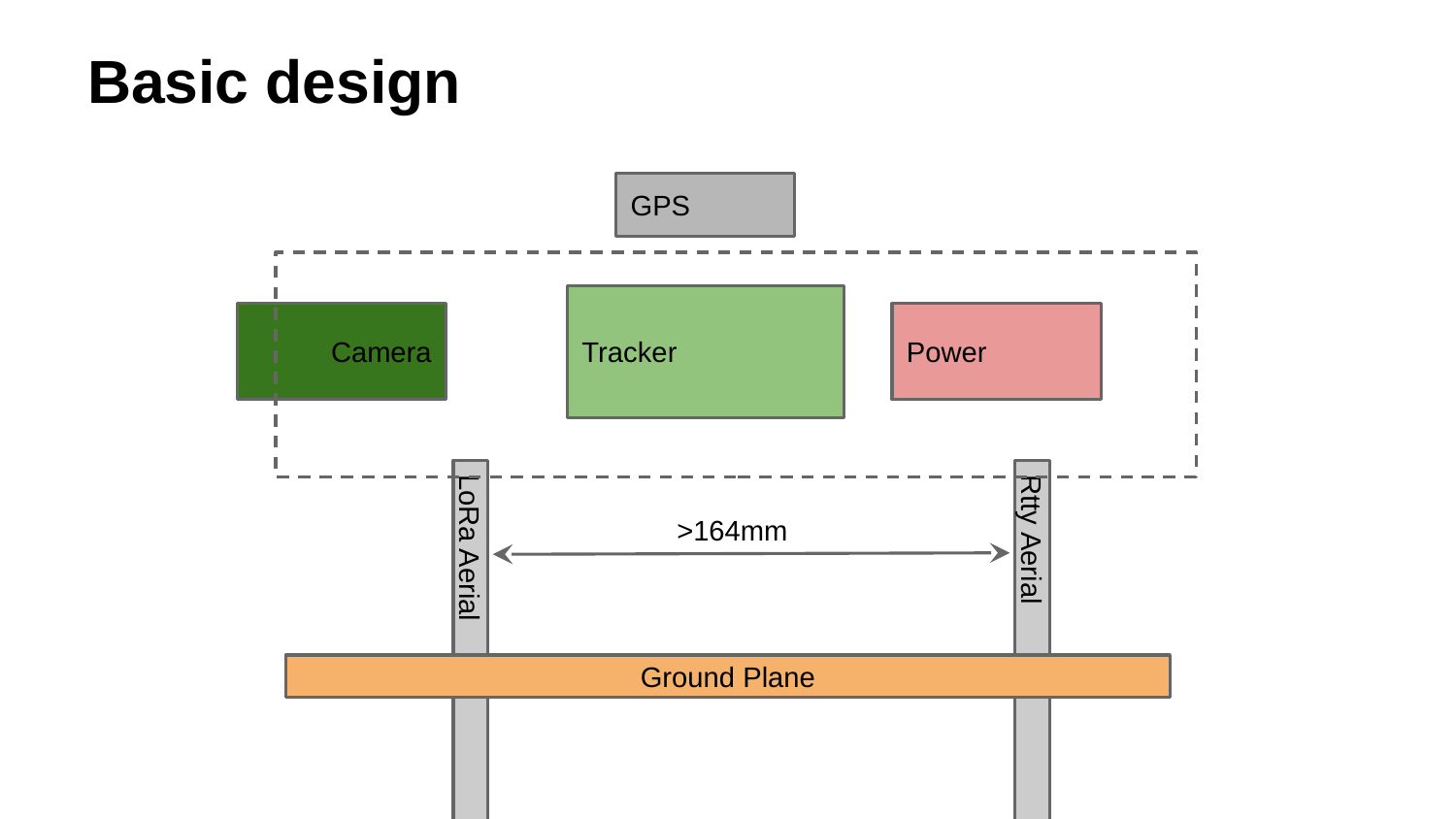

# Basic design
GPS

Tracker
Camera
Power
>164mm
Ground Plane
LoRa Aerial
Rtty Aerial